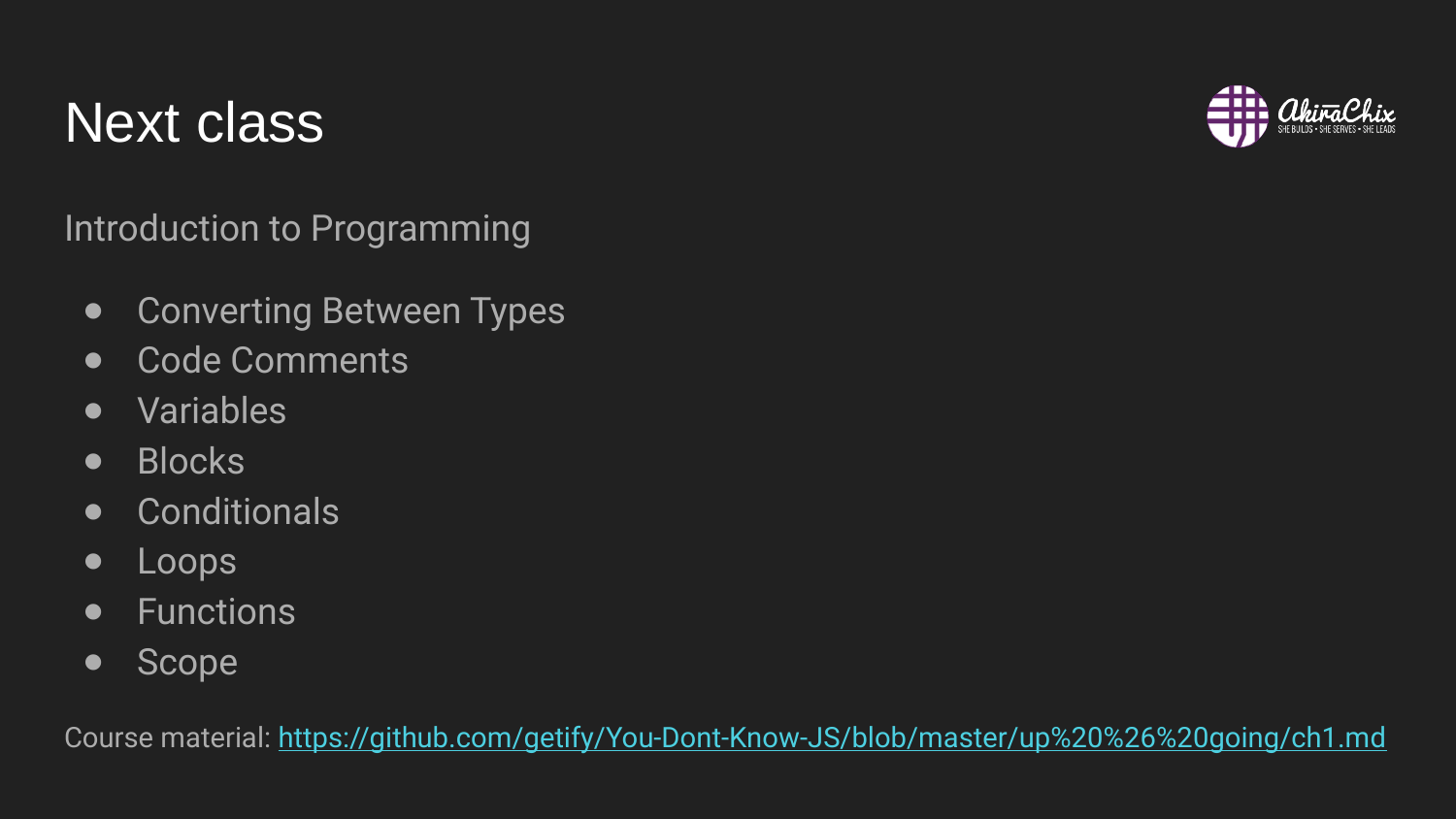

# Next class
Introduction to Programming
Converting Between Types
Code Comments
Variables
Blocks
Conditionals
Loops
Functions
Scope
Course material: https://github.com/getify/You-Dont-Know-JS/blob/master/up%20%26%20going/ch1.md